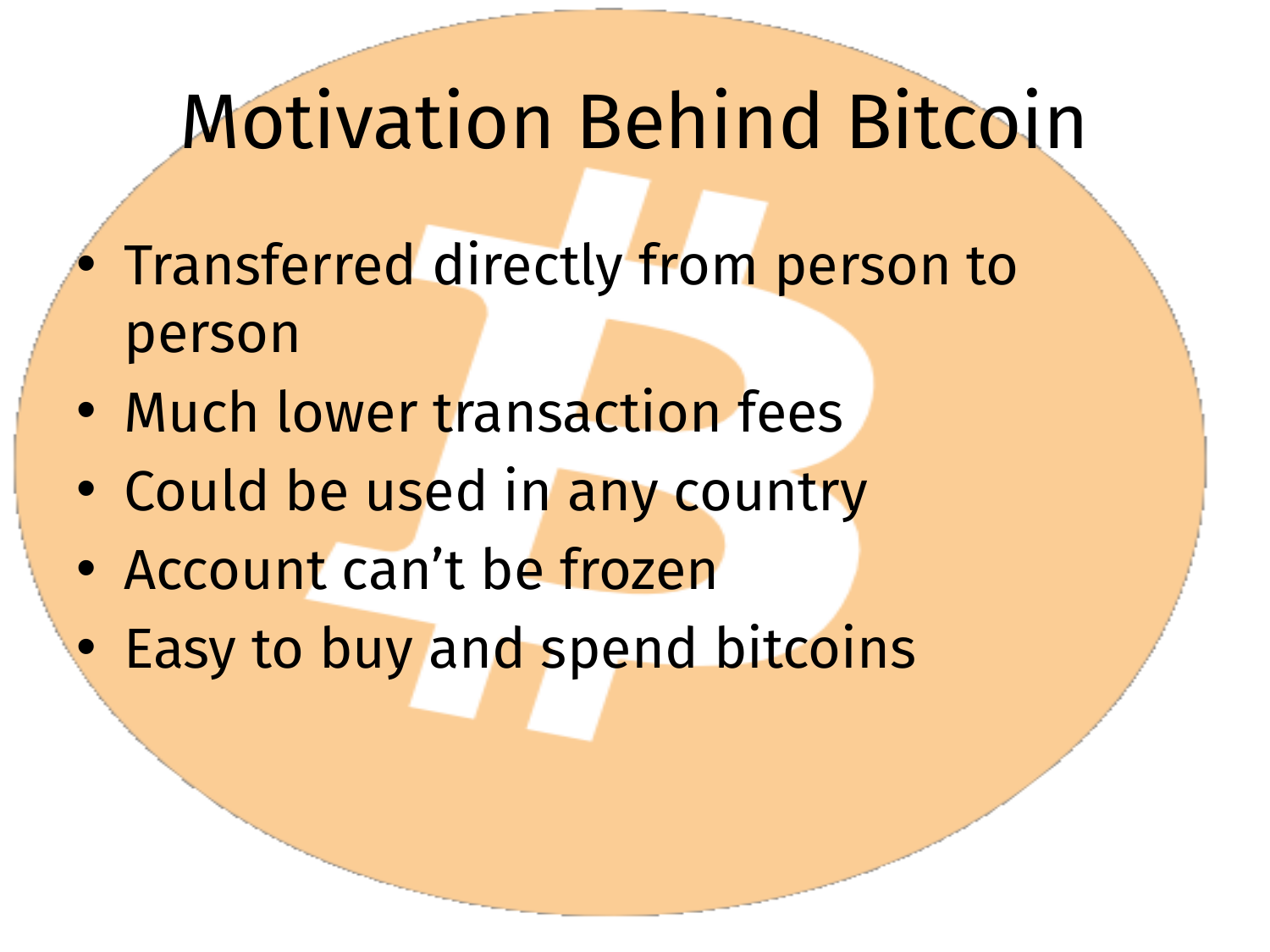

# Motivation Behind Bitcoin
Transferred directly from person to person
Much lower transaction fees
Could be used in any country
Account can’t be frozen
Easy to buy and spend bitcoins